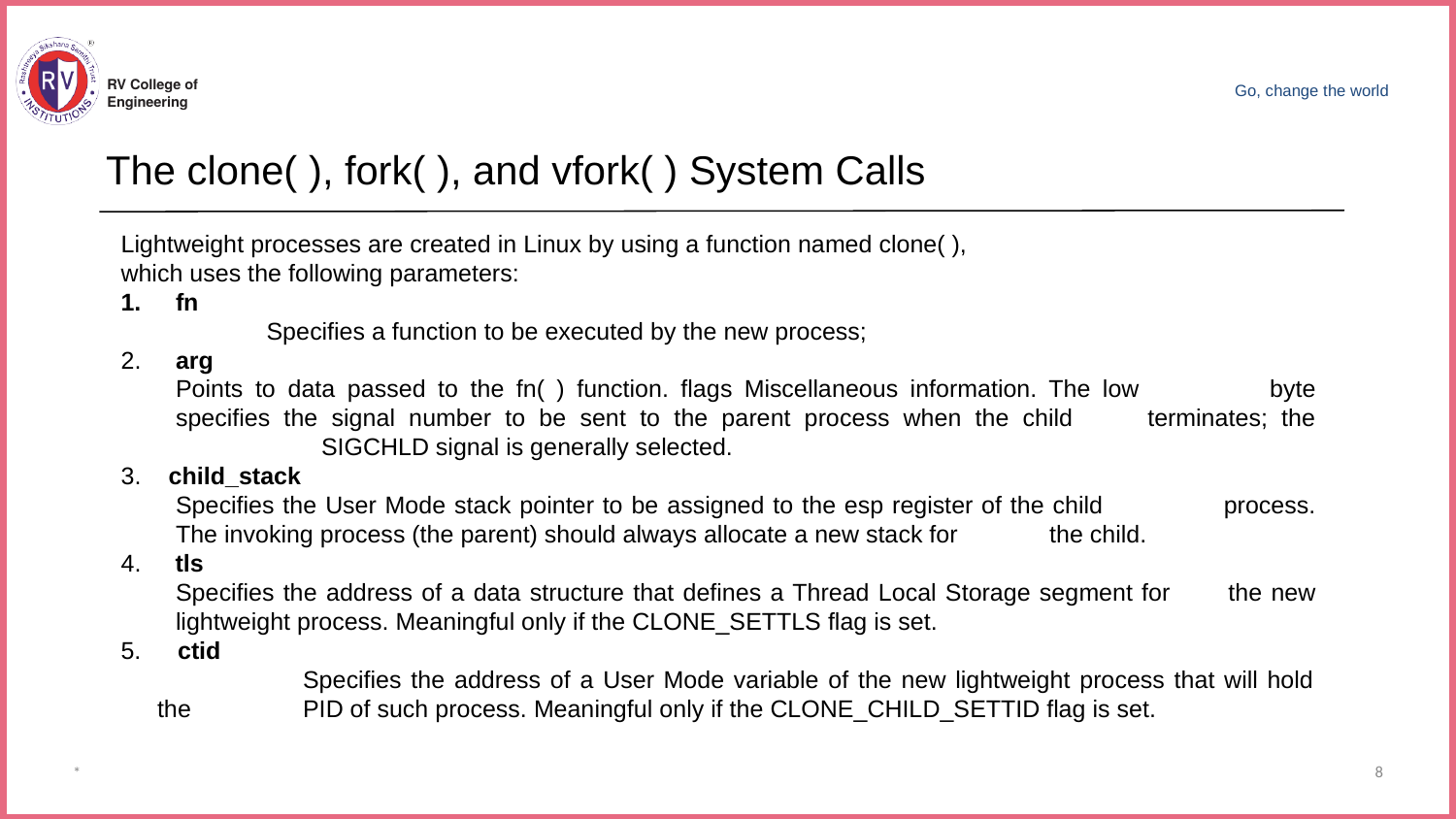

RV College of
Engineering
Go, change the world
The clone( ), fork( ), and vfork( ) System Calls
Lightweight processes are created in Linux by using a function named clone( ),
which uses the following parameters:
fn
	Specifies a function to be executed by the new process;
2.	arg
	Points to data passed to the fn( ) function. flags Miscellaneous information. The low 	byte specifies the signal number to be sent to the parent process when the child 	terminates; the 	SIGCHLD signal is generally selected.
3.    child_stack
	Specifies the User Mode stack pointer to be assigned to the esp register of the child 	process. The invoking process (the parent) should always allocate a new stack for 	the child.
4.     tls
	Specifies the address of a data structure that defines a Thread Local Storage segment for 	the new lightweight process. Meaningful only if the CLONE_SETTLS flag is set.
   ctid
		Specifies the address of a User Mode variable of the new lightweight process that will hold the 	PID of such process. Meaningful only if the CLONE_CHILD_SETTID flag is set.
8
*